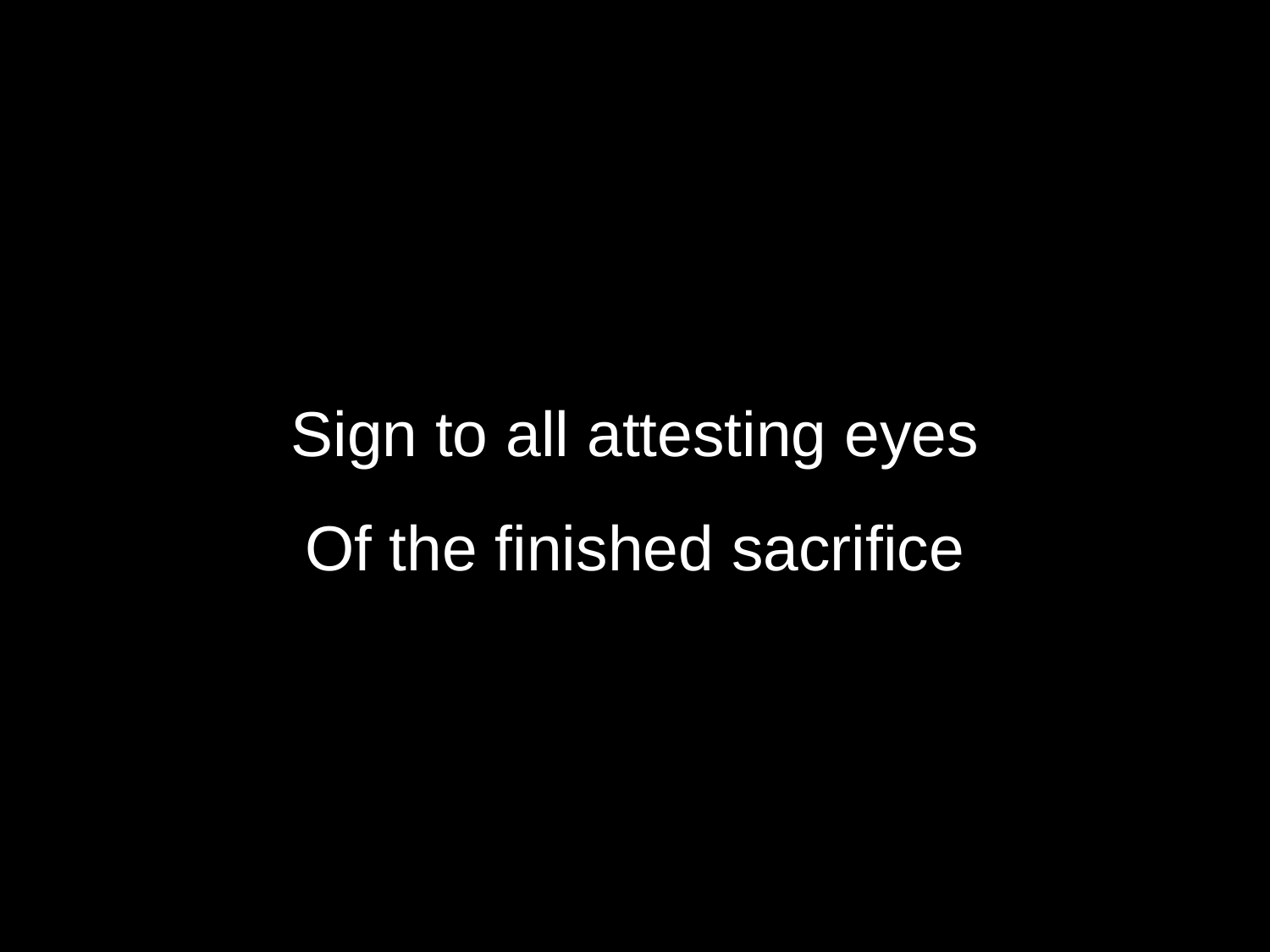

Sign to all attesting eyes
Of the finished sacrifice